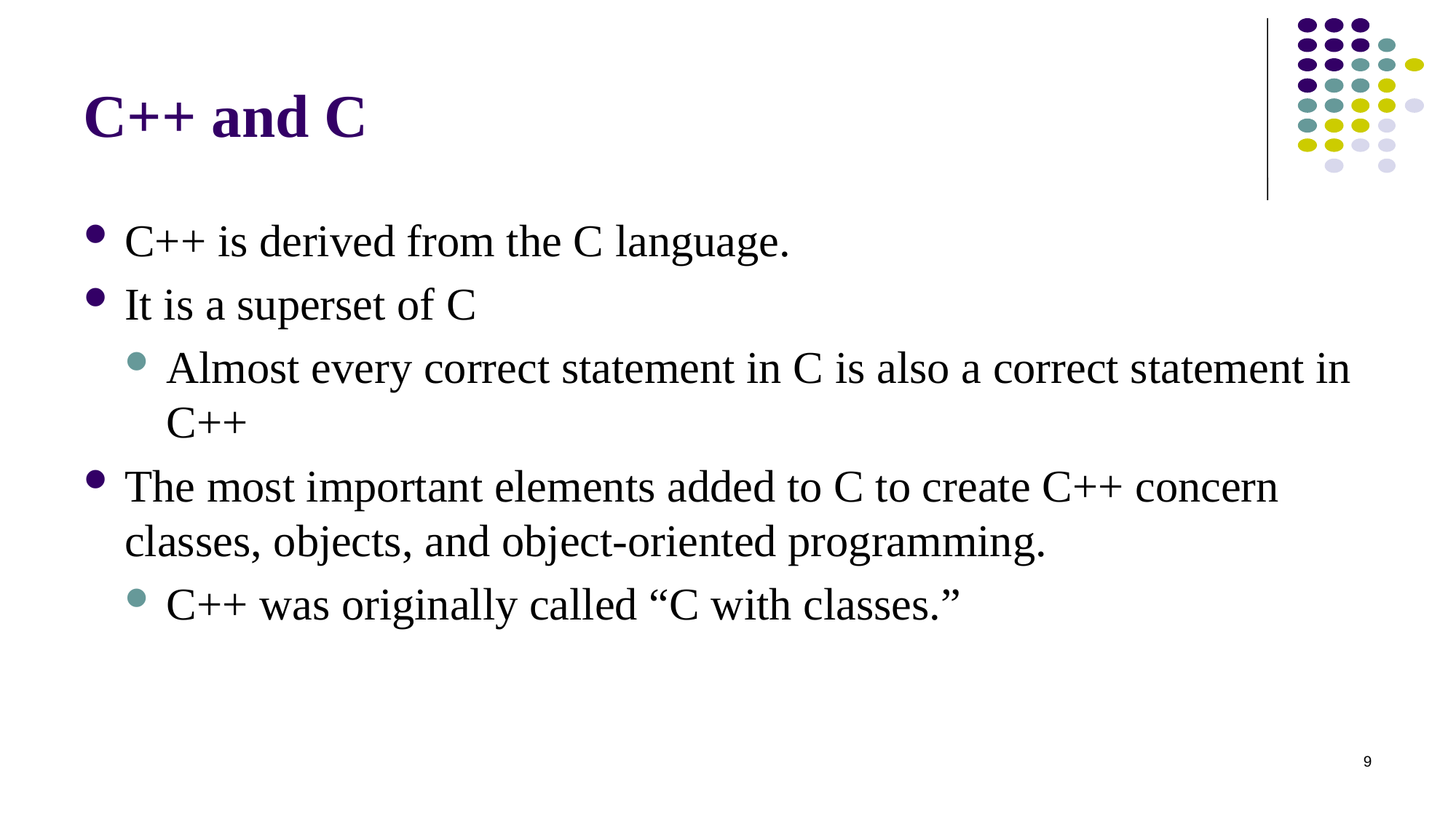

# C++ and C
C++ is derived from the C language.
It is a superset of C
Almost every correct statement in C is also a correct statement in C++
The most important elements added to C to create C++ concern classes, objects, and object-oriented programming.
C++ was originally called “C with classes.”

9